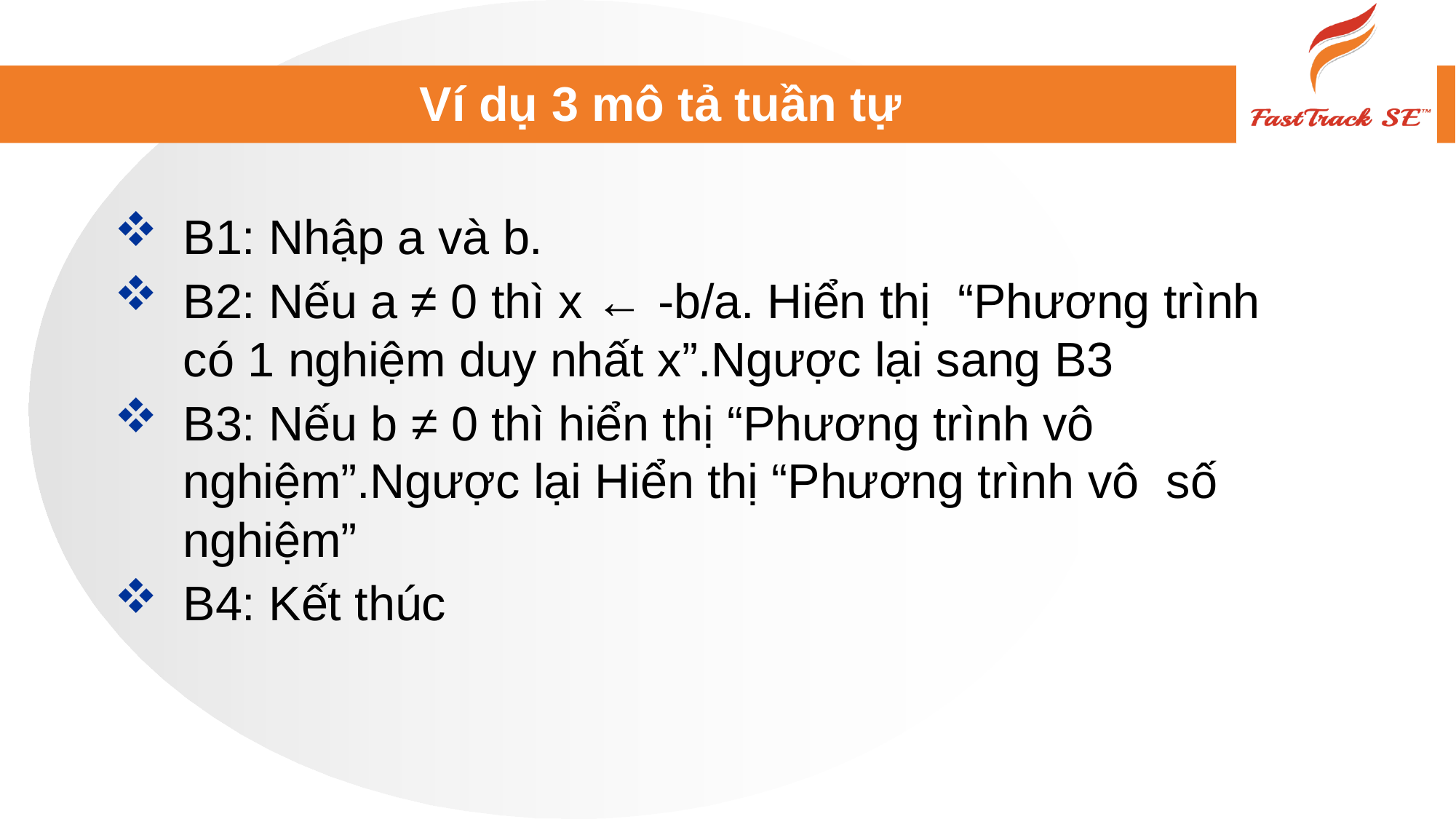

# Ví dụ 3 mô tả tuần tự
B1: Nhập a và b.
B2: Nếu a ≠ 0 thì x ← -b/a. Hiển thị  “Phương trình có 1 nghiệm duy nhất x”.Ngược lại sang B3
B3: Nếu b ≠ 0 thì hiển thị “Phương trình vô  nghiệm”.Ngược lại Hiển thị “Phương trình vô  số nghiệm”
B4: Kết thúc